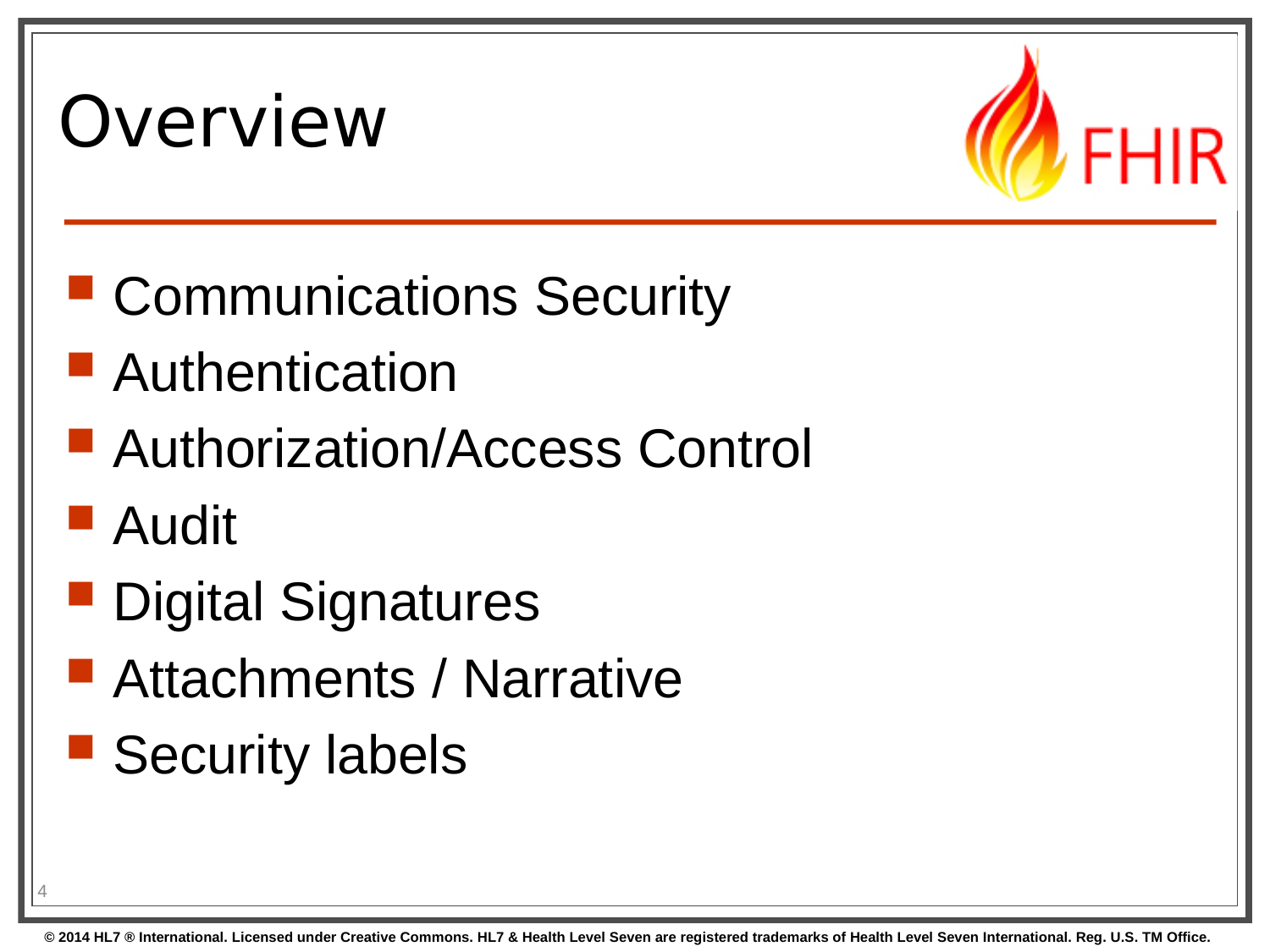

# Overview
Communications Security
Authentication
Authorization/Access Control
Audit
Digital Signatures
Attachments / Narrative
Security labels

4